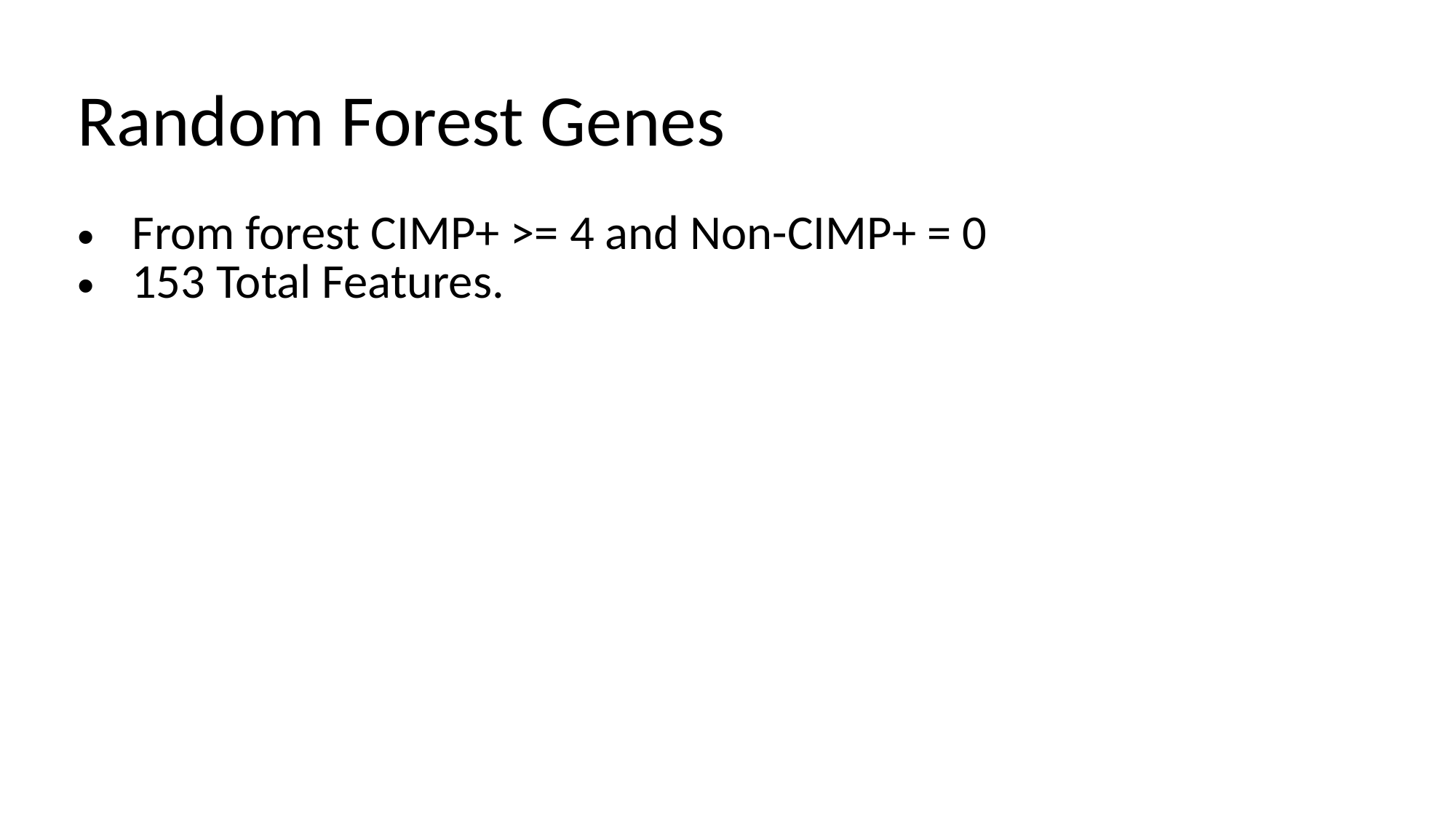

| Random Forest Genes From forest CIMP+ >= 4 and Non-CIMP+ = 0 153 Total Features. |
| --- |